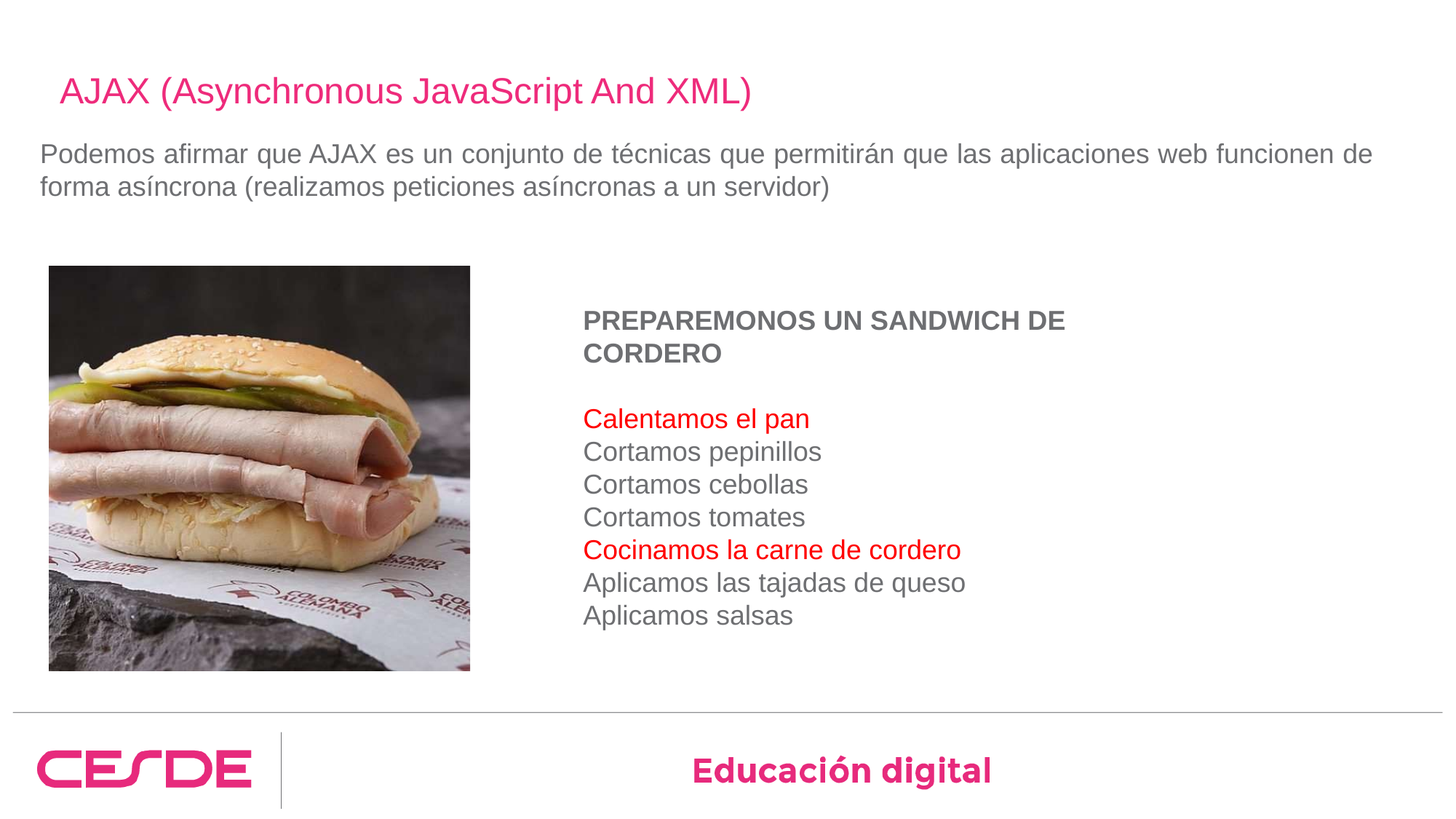

# AJAX (Asynchronous JavaScript And XML)
Podemos afirmar que AJAX es un conjunto de técnicas que permitirán que las aplicaciones web funcionen de forma asíncrona (realizamos peticiones asíncronas a un servidor)

PREPAREMONOS UN SANDWICH DE
CORDERO

Calentamos el pan
Cortamos pepinillos
Cortamos cebollas
Cortamos tomates
Cocinamos la carne de cordero
Aplicamos las tajadas de queso
Aplicamos salsas